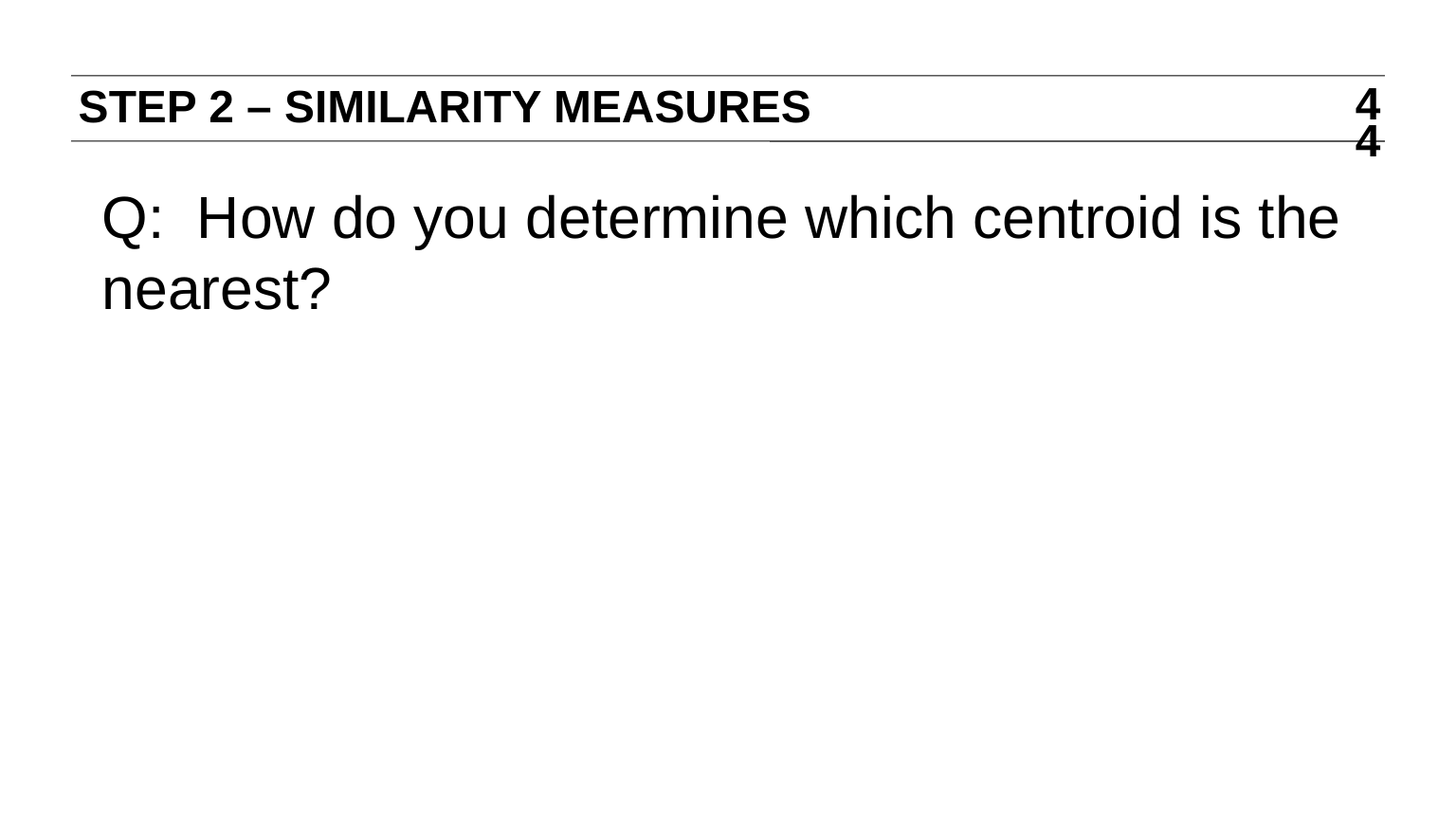

Step 2 – similarity measures
44
Q:  How do you determine which centroid is the nearest?